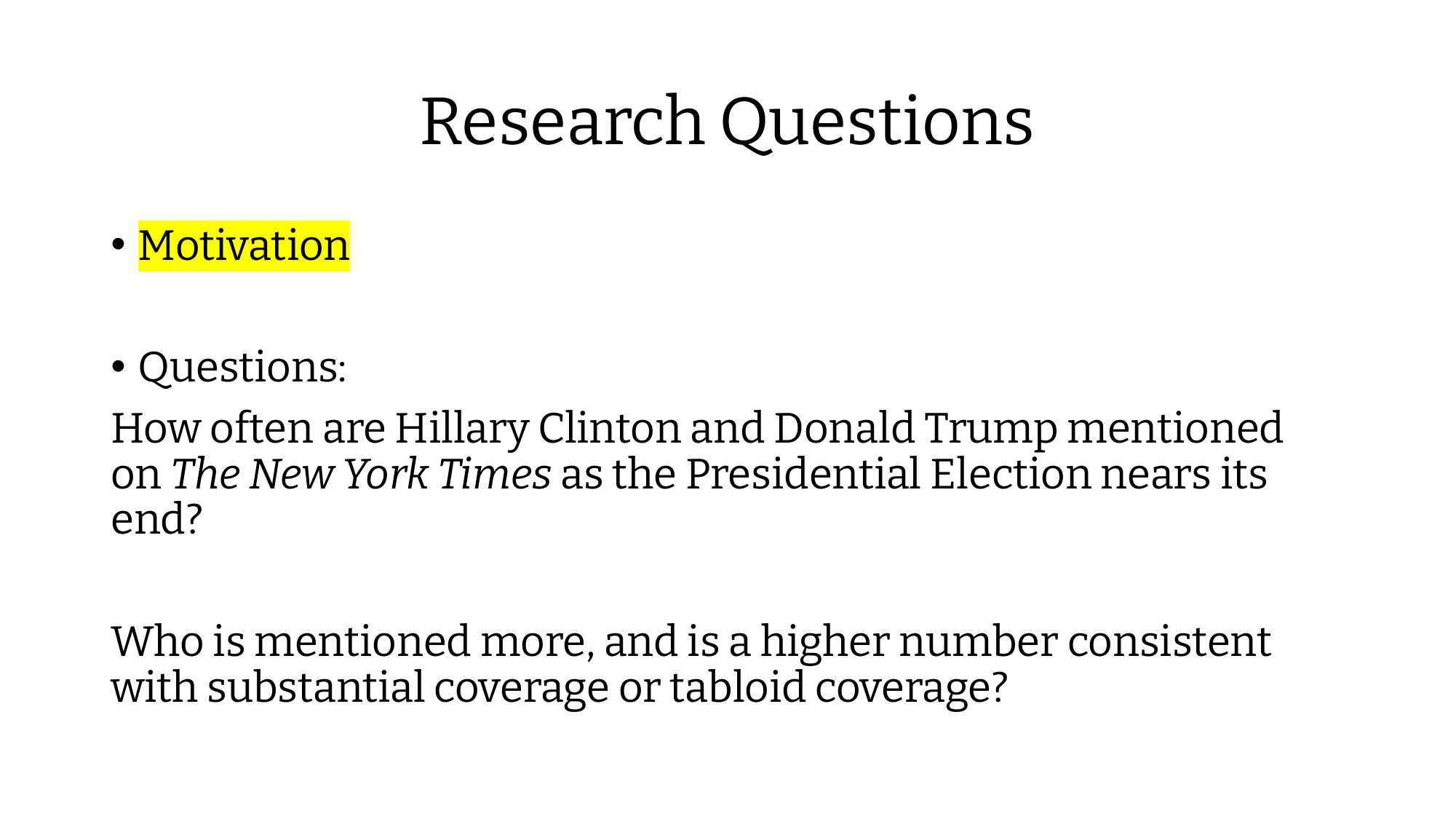

# Research Questions
Motivation

Questions:
How often are Hillary Clinton and Donald Trump mentioned on The New York Times as the Presidential Election nears its end?

Who is mentioned more, and is a higher number consistent with substantial coverage or tabloid coverage?